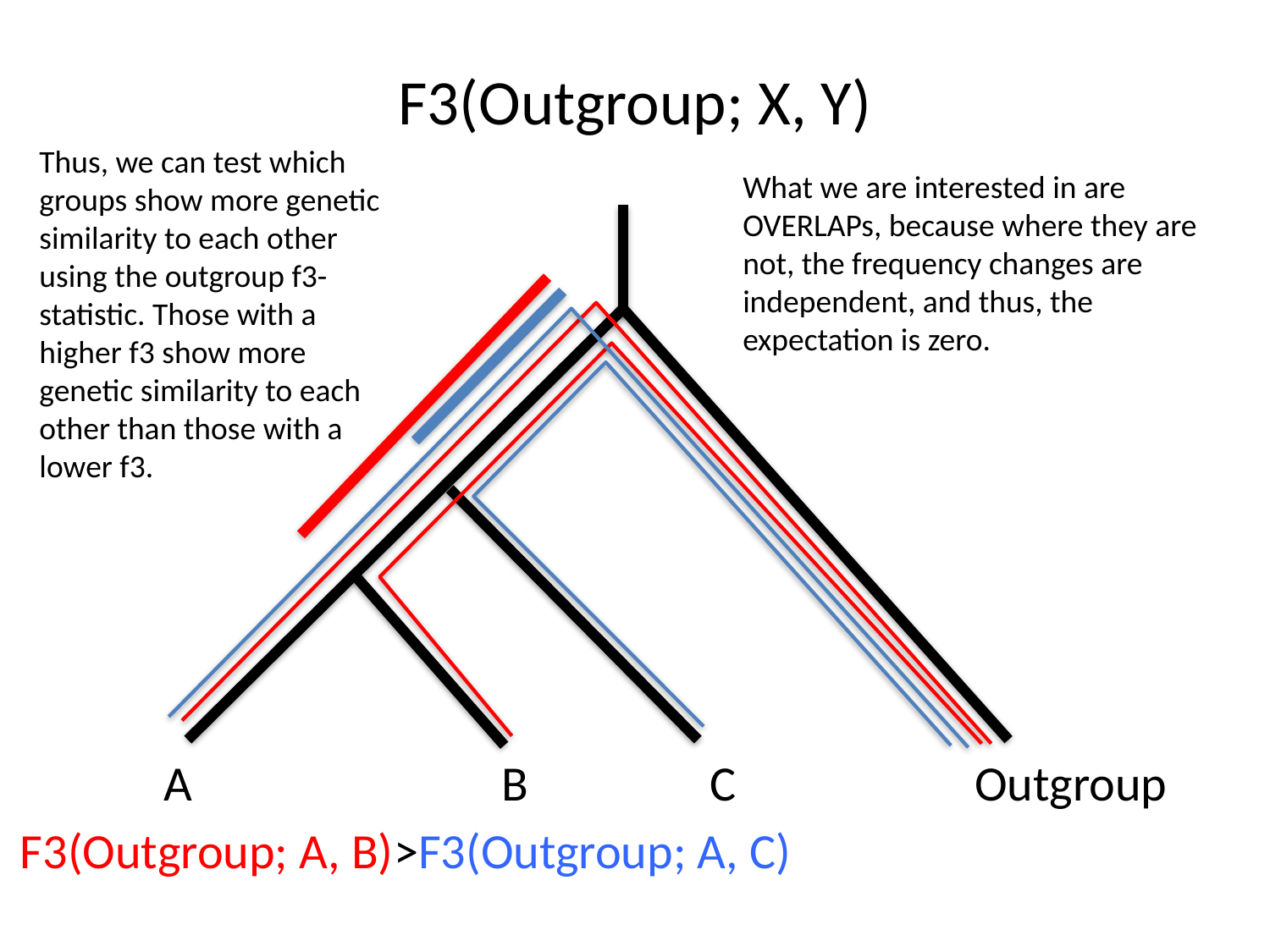

# F3(Outgroup; X, Y)
Thus, we can test which groups show more genetic similarity to each other using the outgroup f3-statistic. Those with a higher f3 show more genetic similarity to each other than those with a lower f3.
What we are interested in are OVERLAPs, because where they are not, the frequency changes are independent, and thus, the expectation is zero.

B
A
C
Outgroup
F3(Outgroup; A, B)>F3(Outgroup; A, C)